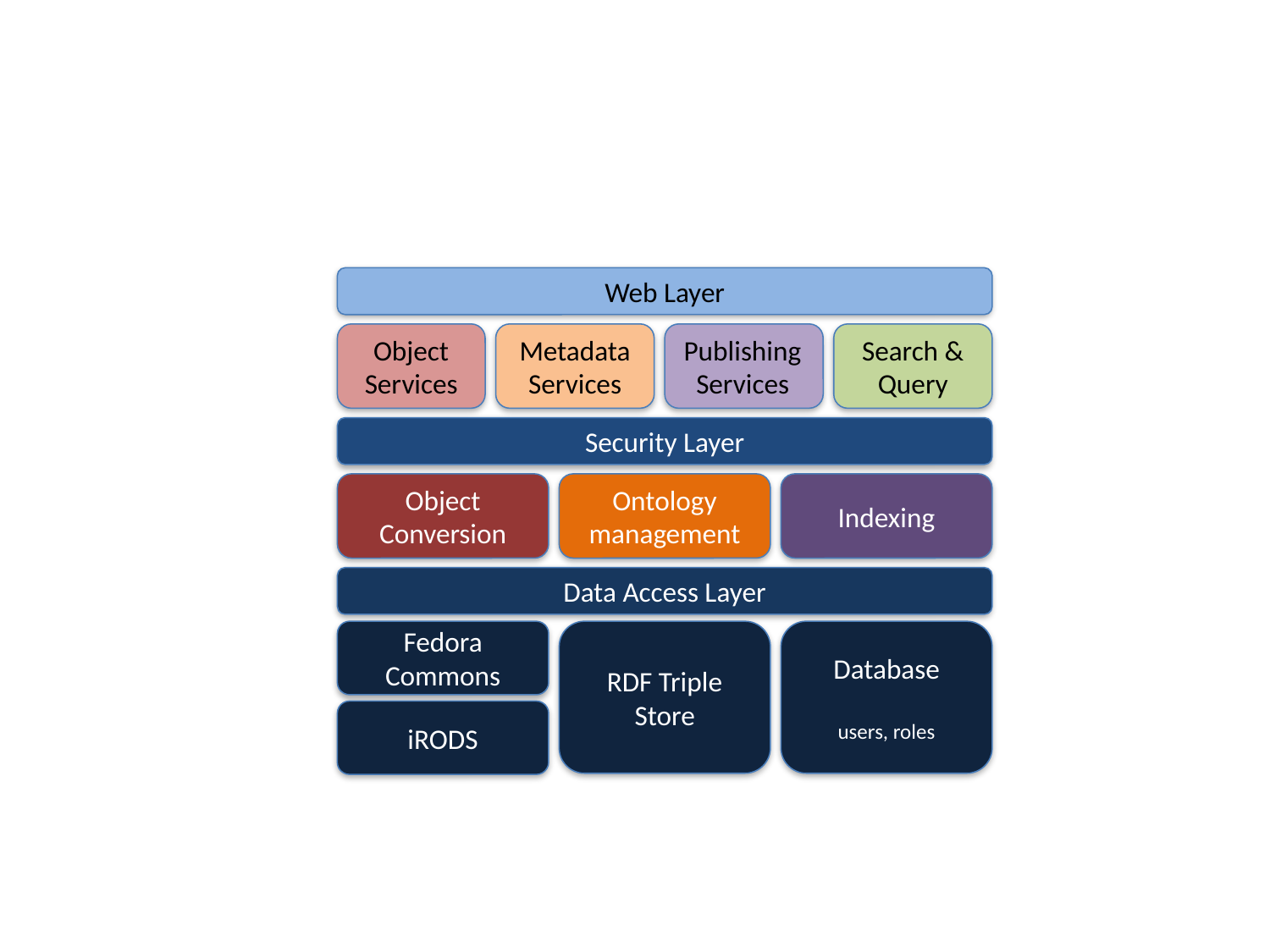

Web Layer
Object Services
Metadata Services
Publishing Services
Search & Query
Security Layer
Object Conversion
Ontology management
Indexing
Data Access Layer
Fedora Commons
RDF Triple Store
Database
users, roles
iRODS